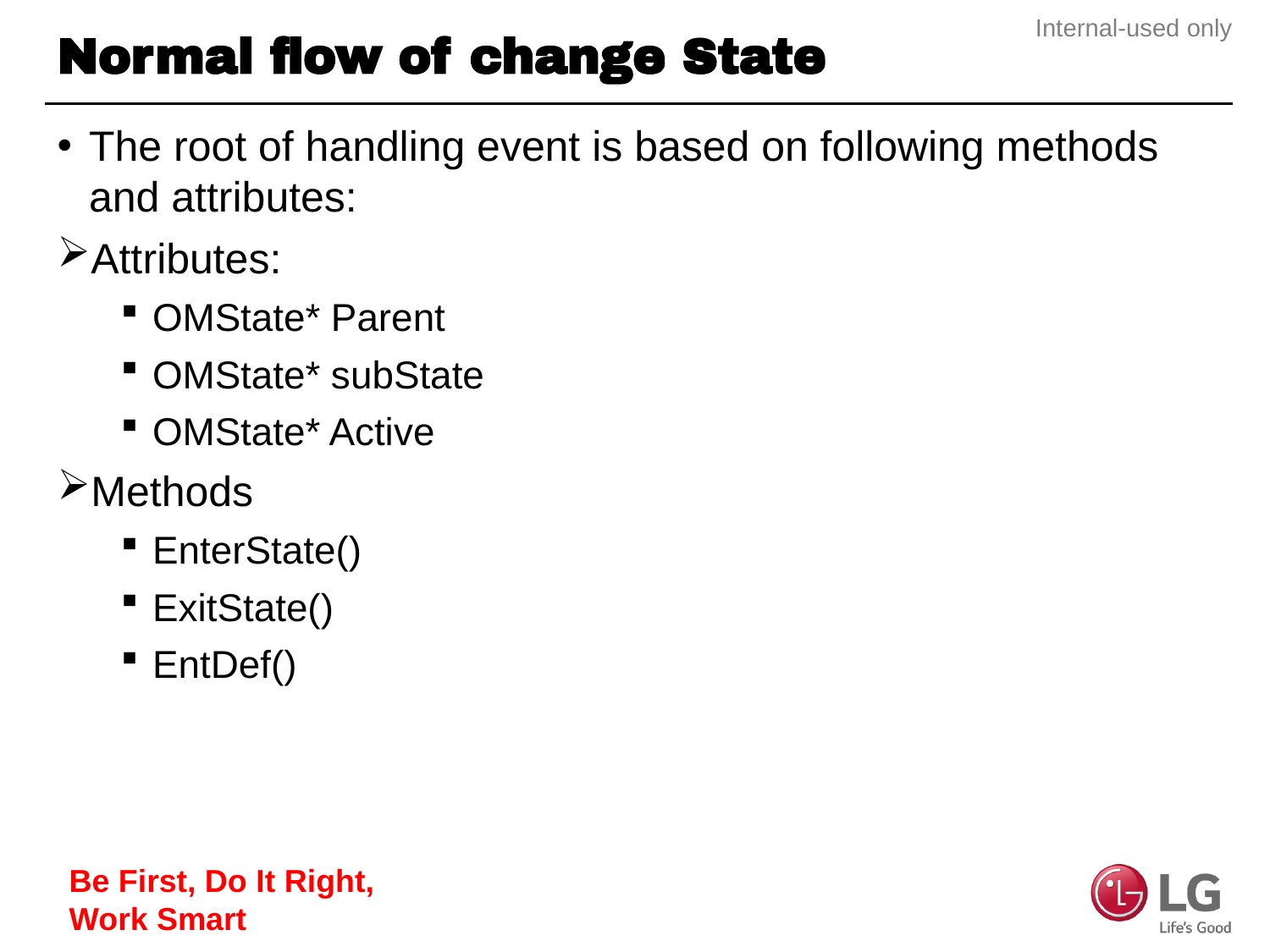

# Normal flow of change State
The root of handling event is based on following methods and attributes:
Attributes:
OMState* Parent
OMState* subState
OMState* Active
Methods
EnterState()
ExitState()
EntDef()